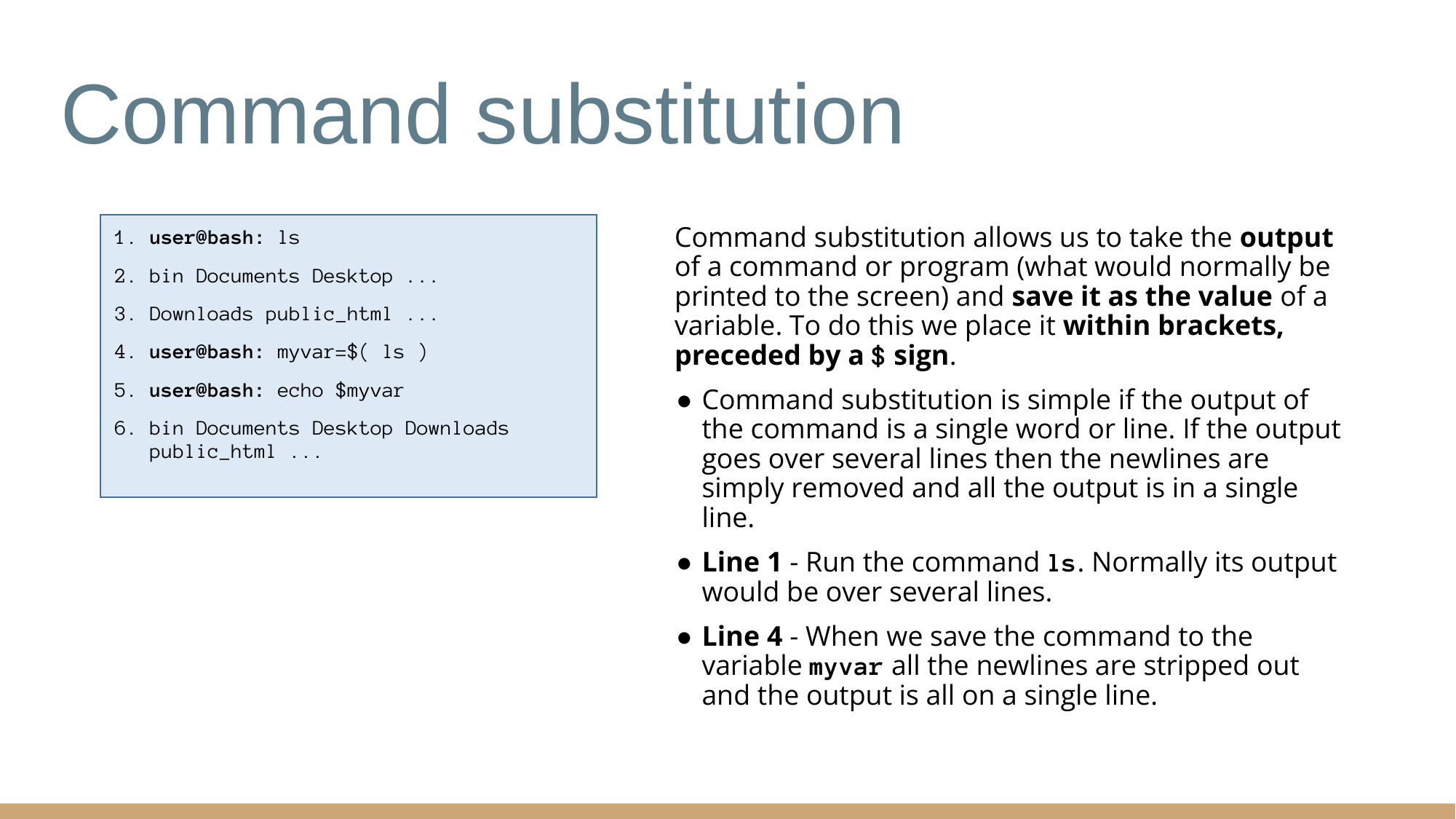

# Command substitution

1. user@bash: ls
2. bin Documents Desktop ...
3. Downloads public_html ...
4. user@bash: myvar=$( ls )
5. user@bash: echo $myvar
6. bin Documents Desktop Downloads
   public_html ...

Command substitution allows us to take the output of a command or program (what would normally be printed to the screen) and save it as the value of a variable. To do this we place it within brackets, preceded by a $ sign.
Command substitution is simple if the output of the command is a single word or line. If the output goes over several lines then the newlines are simply removed and all the output is in a single line.
Line 1 - Run the command ls. Normally its output would be over several lines.
Line 4 - When we save the command to the variable myvar all the newlines are stripped out and the output is all on a single line.